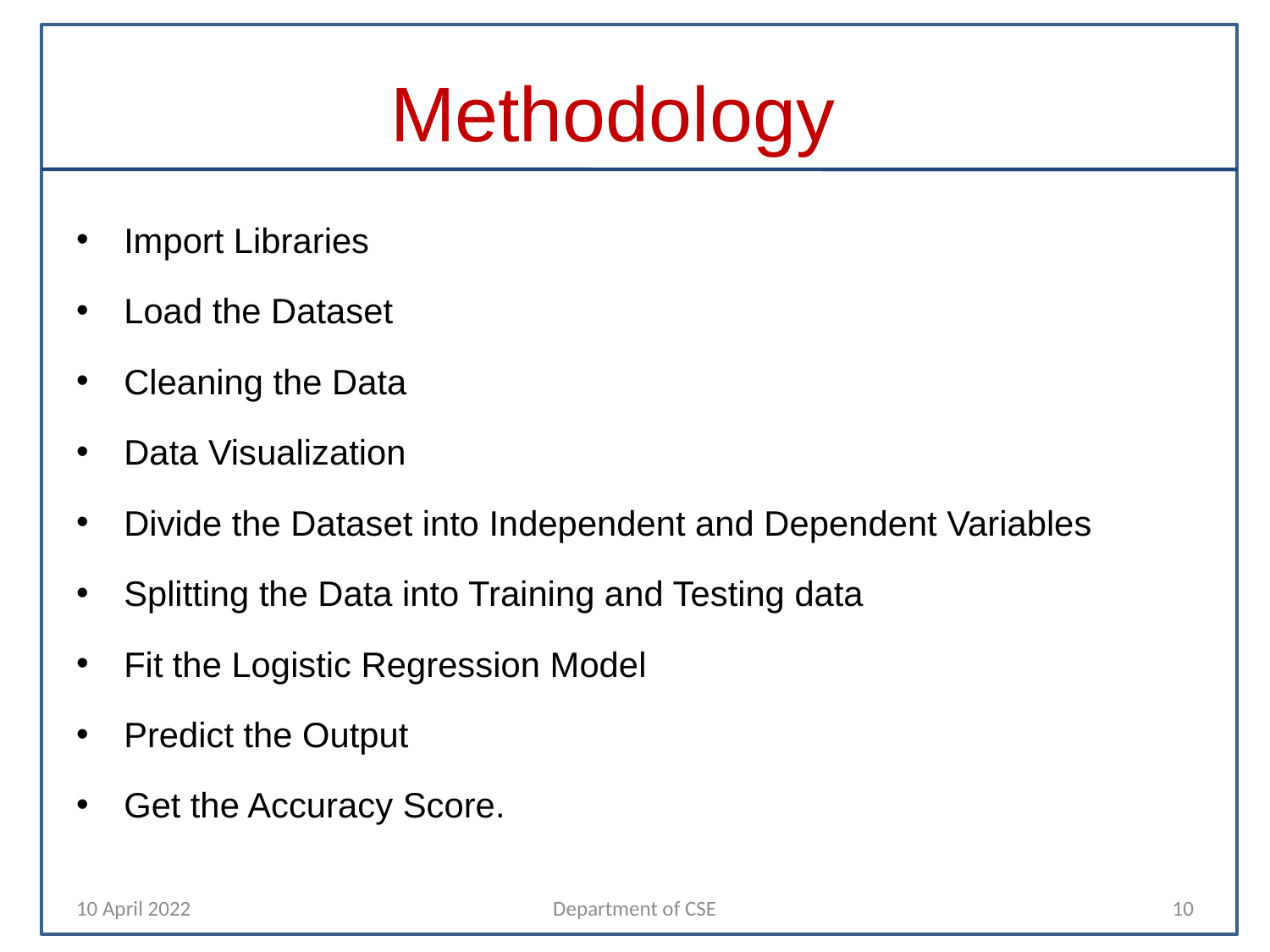

# Methodology
Import Libraries
Load the Dataset
Cleaning the Data
Data Visualization
Divide the Dataset into Independent and Dependent Variables
Splitting the Data into Training and Testing data
Fit the Logistic Regression Model
Predict the Output
Get the Accuracy Score.
10 April 2022
Department of CSE
10